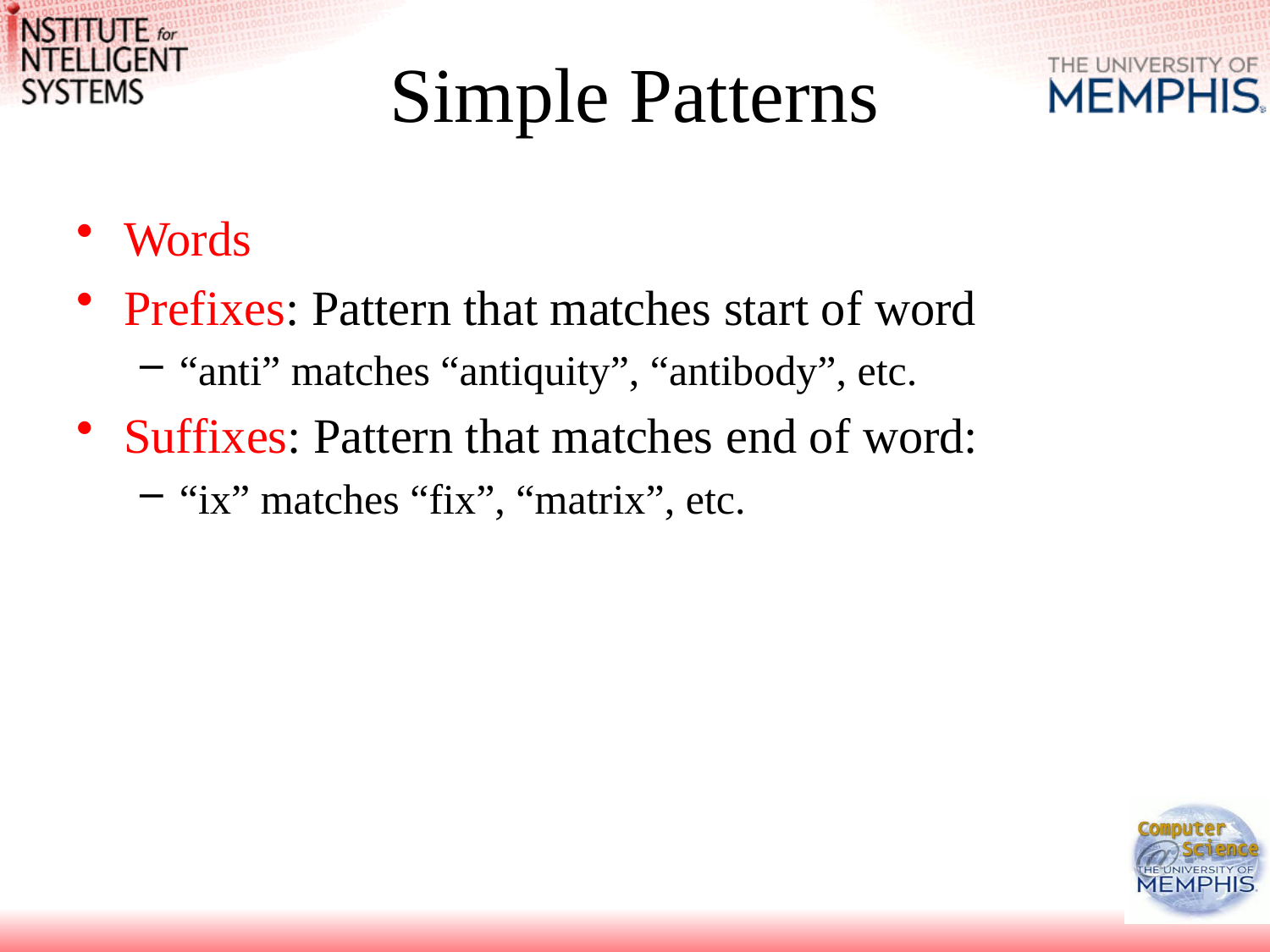

# Simple Patterns
Words
Prefixes: Pattern that matches start of word
“anti” matches “antiquity”, “antibody”, etc.
Suffixes: Pattern that matches end of word:
“ix” matches “fix”, “matrix”, etc.